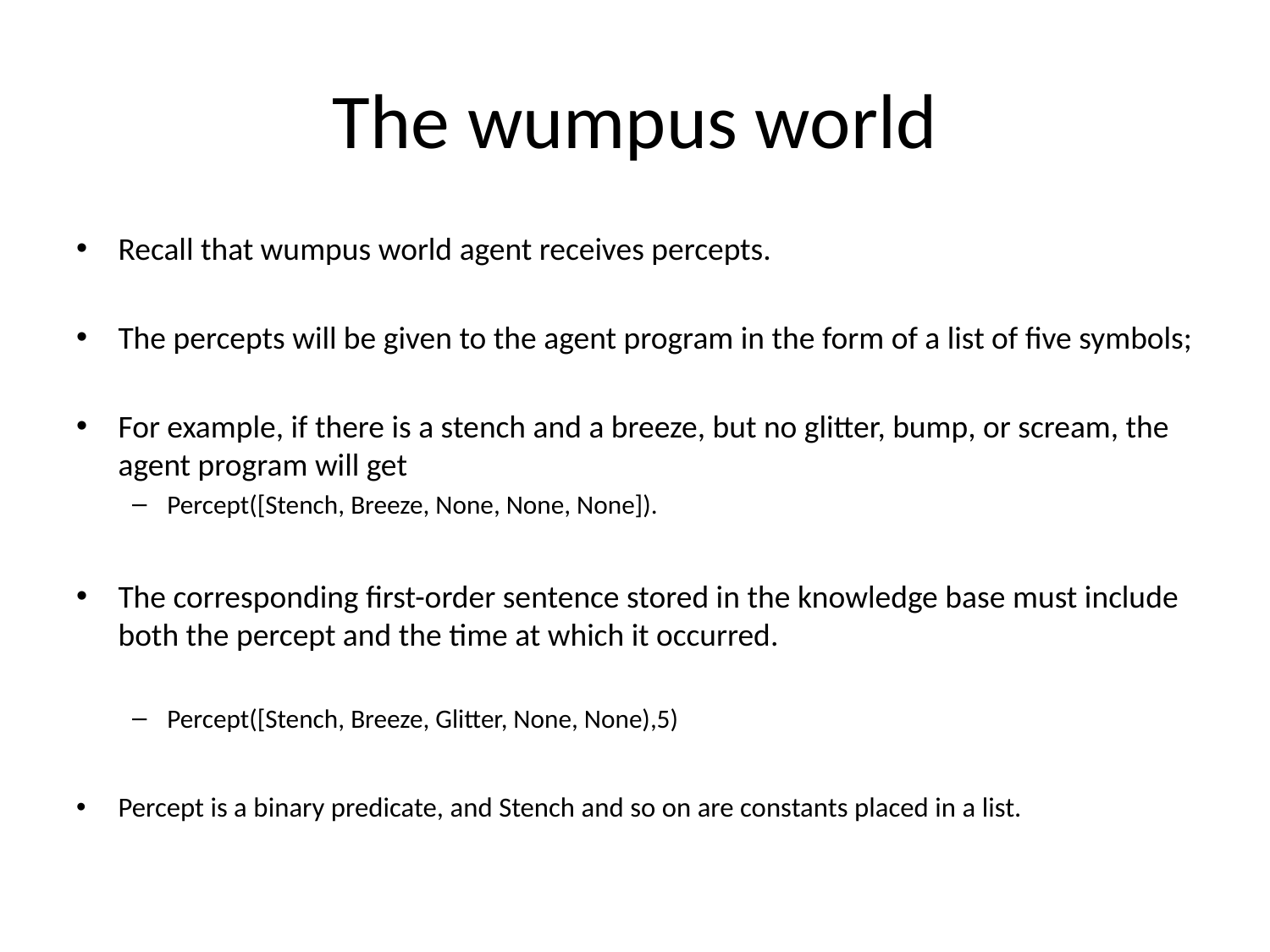

# The wumpus world
Recall that wumpus world agent receives percepts.

The percepts will be given to the agent program in the form of a list of five symbols;

For example, if there is a stench and a breeze, but no glitter, bump, or scream, the agent program will get
Percept([Stench, Breeze, None, None, None]).

The corresponding first-order sentence stored in the knowledge base must include both the percept and the time at which it occurred.

Percept([Stench, Breeze, Glitter, None, None),5)

Percept is a binary predicate, and Stench and so on are constants placed in a list.